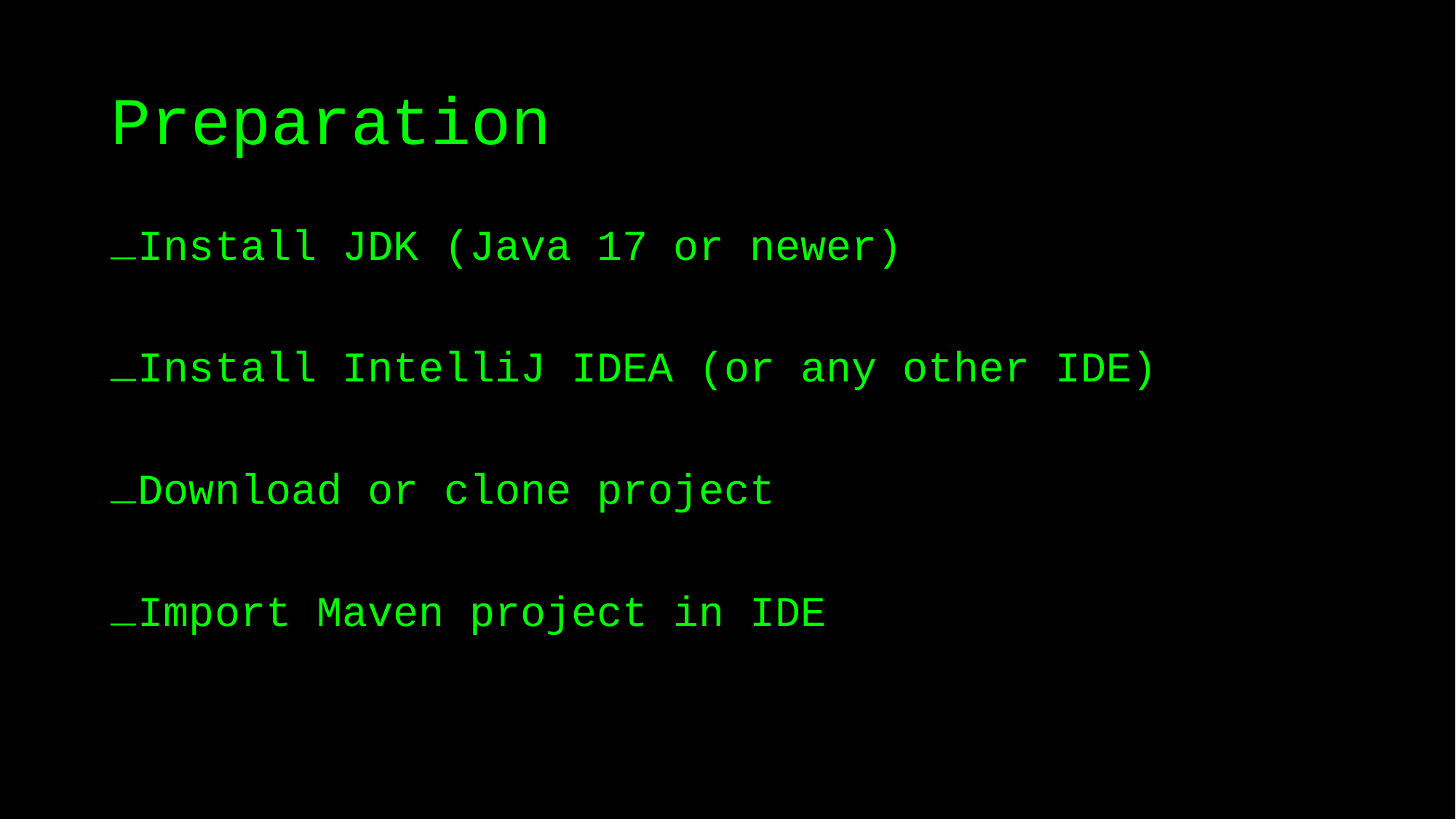

# Preparation
Install JDK (Java 17 or newer)

Install IntelliJ IDEA (or any other IDE)

Download or clone project

Import Maven project in IDE